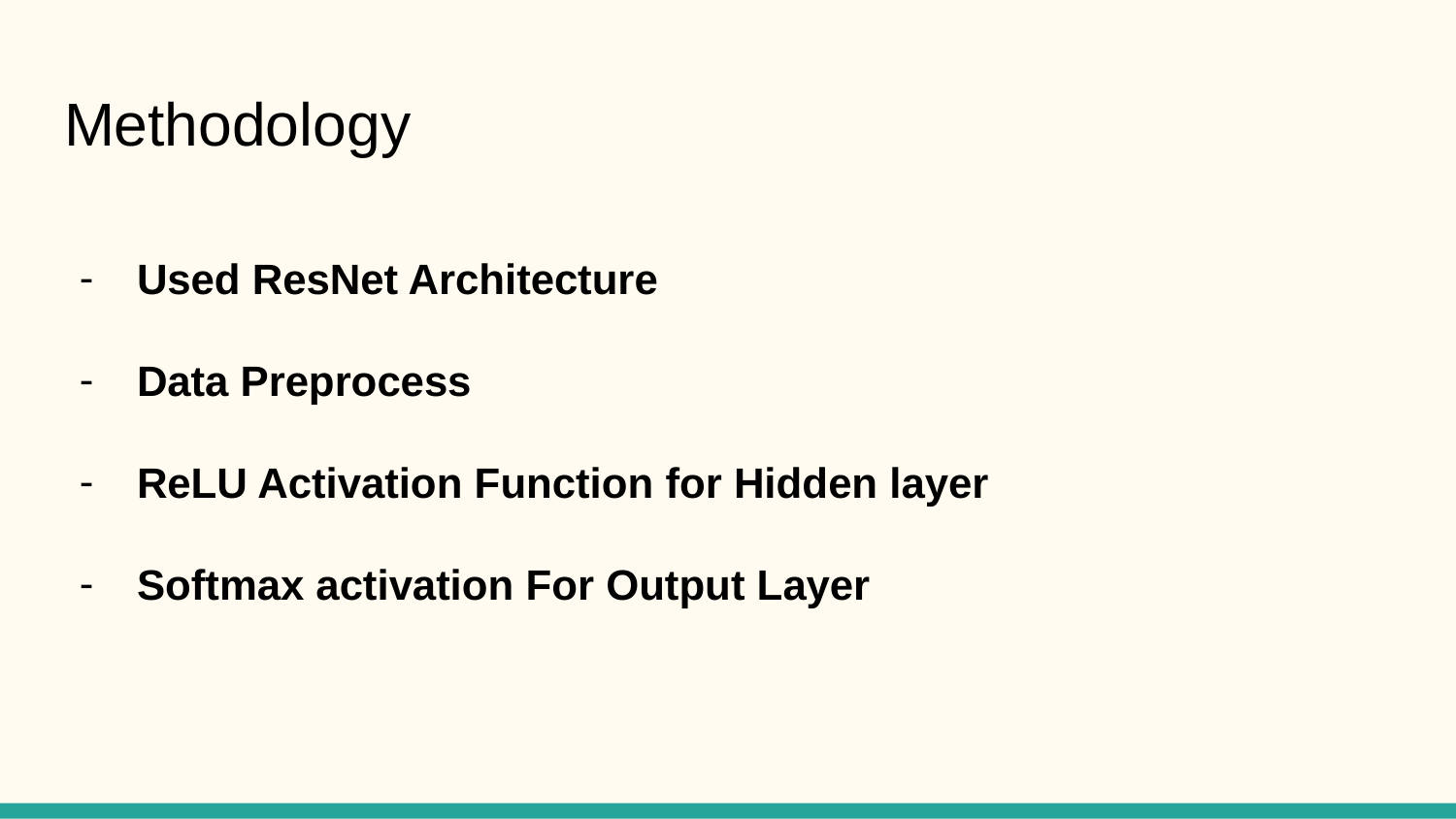

# Methodology
Used ResNet Architecture
Data Preprocess
ReLU Activation Function for Hidden layer
Softmax activation For Output Layer